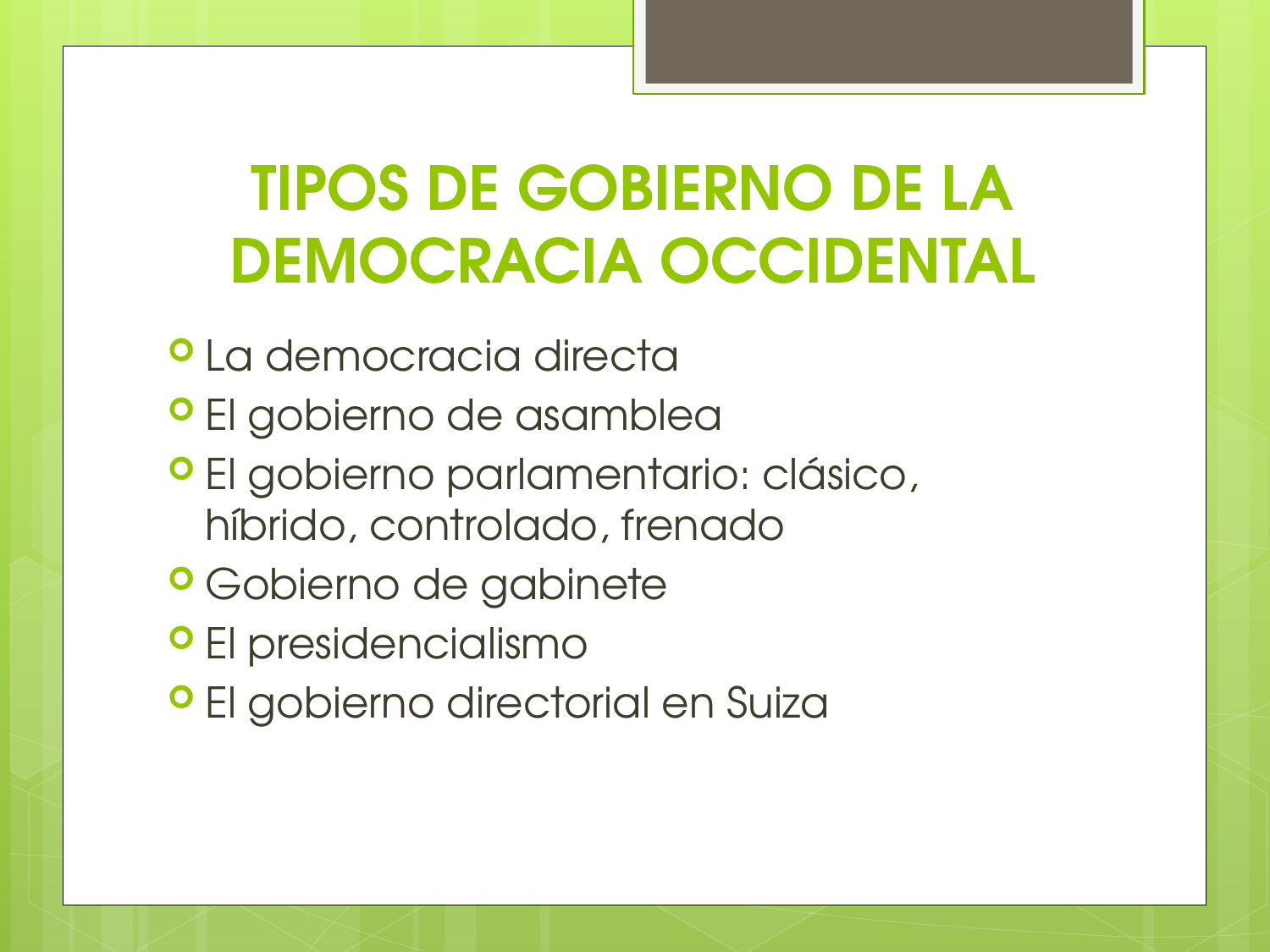

# TIPOS DE GOBIERNO DE LA DEMOCRACIA OCCIDENTAL
La democracia directa
El gobierno de asamblea
El gobierno parlamentario: clásico, híbrido, controlado, frenado
Gobierno de gabinete
El presidencialismo
El gobierno directorial en Suiza